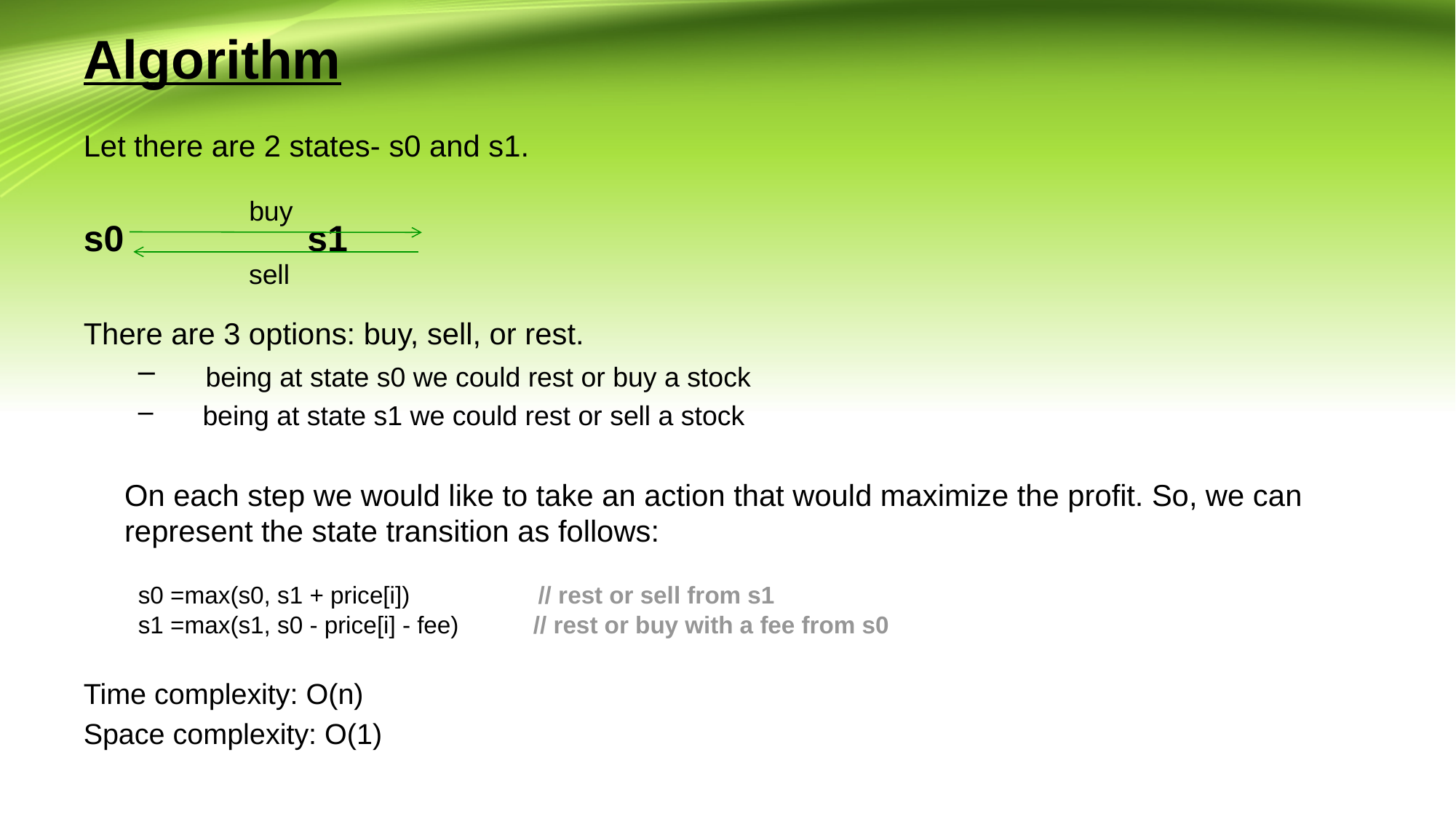

# Algorithm
Let there are 2 states- s0 and s1.

s0                  s1

There are 3 options: buy, sell, or rest.
    being at state s0 we could rest or buy a stock
    being at state s1 we could rest or sell a stock

	On each step we would like to take an action that would maximize the profit. So, we can represent the state transition as follows:

s0 =max(s0, s1 + price[i])                   // rest or sell from s1
s1 =max(s1, s0 - price[i] - fee)           // rest or buy with a fee from s0

Time complexity: O(n)
Space complexity: O(1)
buy
sell